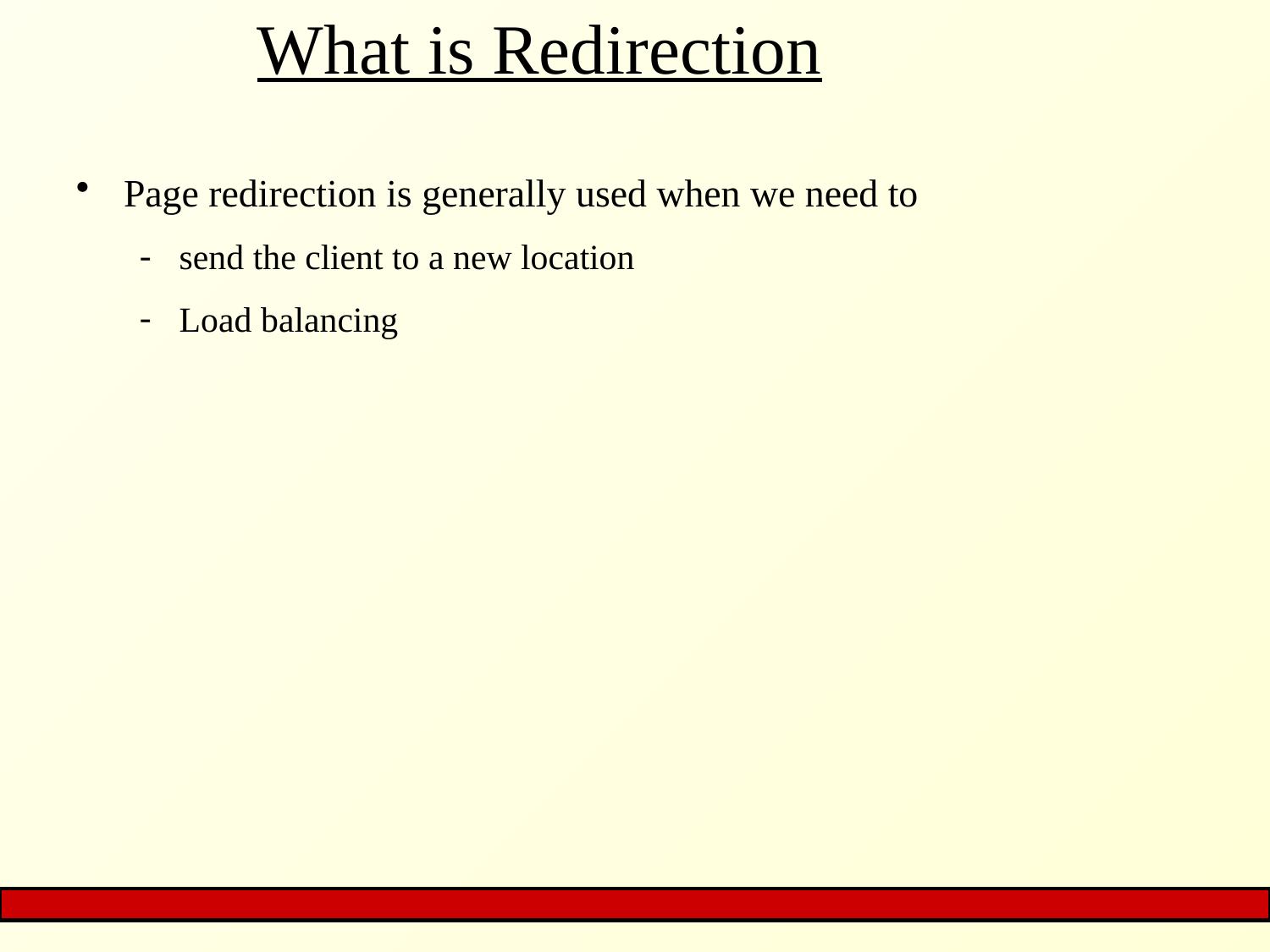

# What is Redirection
Page redirection is generally used when we need to
send the client to a new location
Load balancing